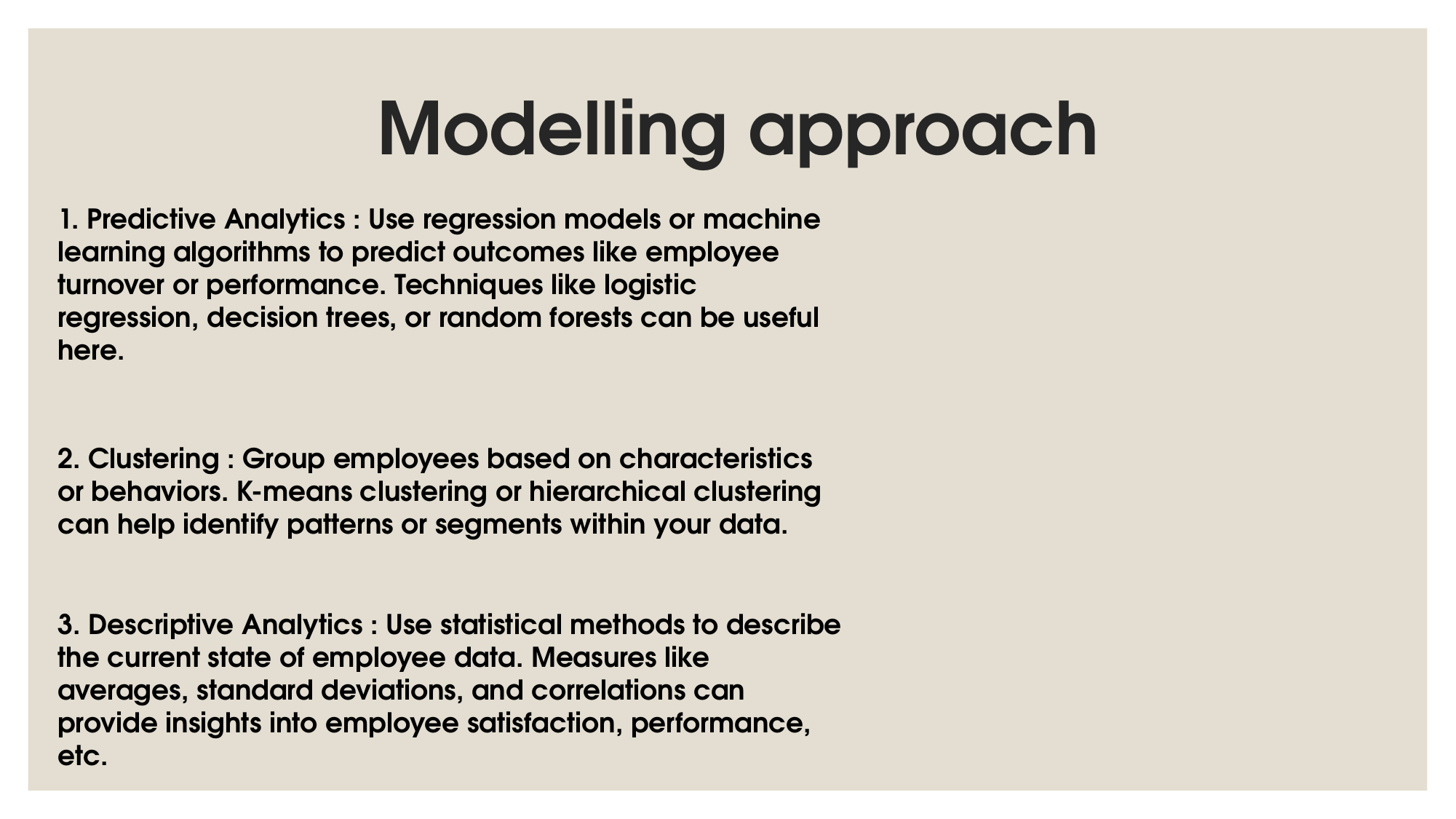

# Modelling approach
1. Predictive Analytics : Use regression models or machine learning algorithms to predict outcomes like employee turnover or performance. Techniques like logistic regression, decision trees, or random forests can be useful here.

2. Clustering : Group employees based on characteristics or behaviors. K-means clustering or hierarchical clustering can help identify patterns or segments within your data.

3. Descriptive Analytics : Use statistical methods to describe the current state of employee data. Measures like averages, standard deviations, and correlations can provide insights into employee satisfaction, performance, etc.